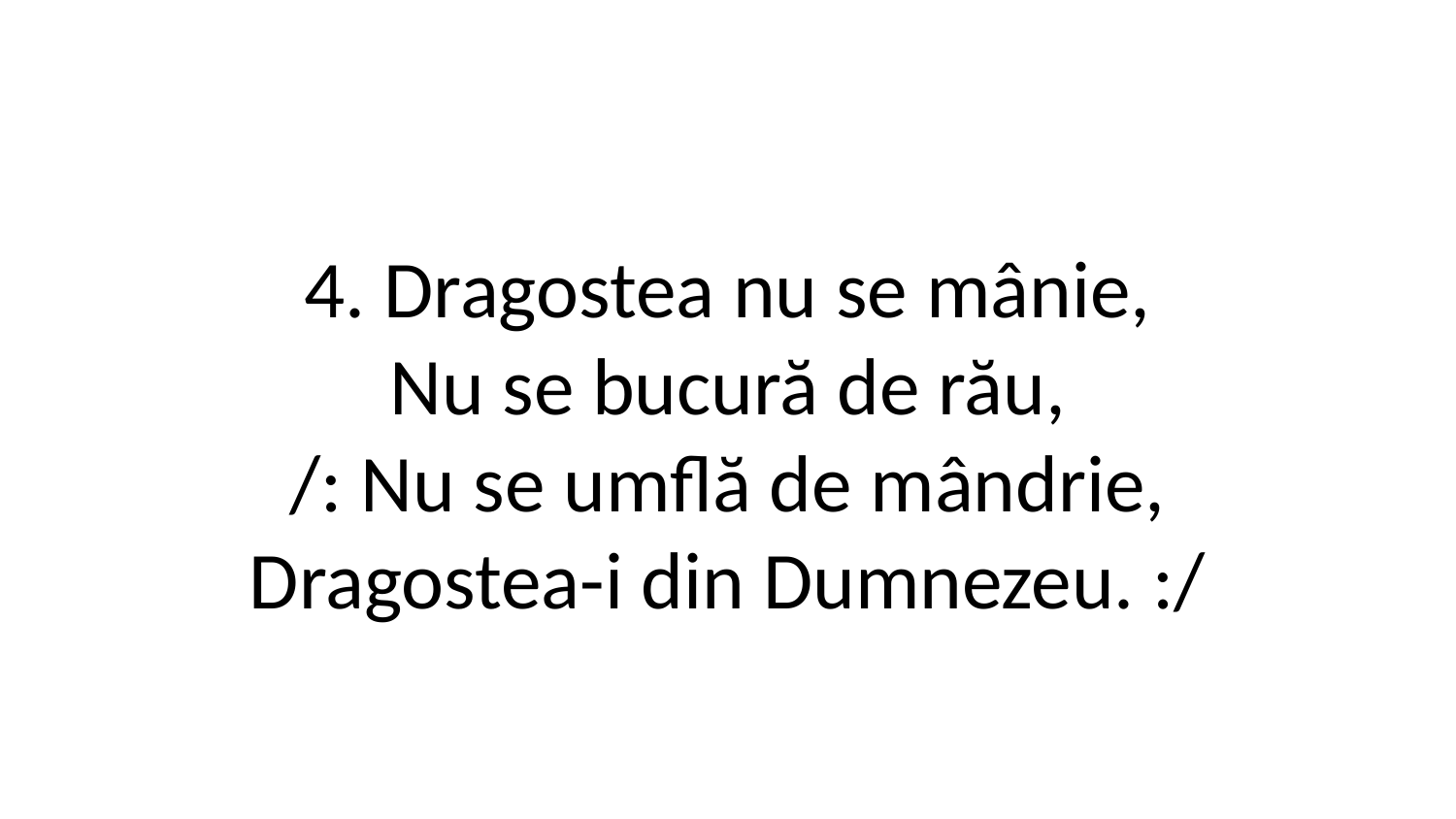

4. Dragostea nu se mânie,
Nu se bucură de rău,
/: Nu se umflă de mândrie,
Dragostea-i din Dumnezeu. :/